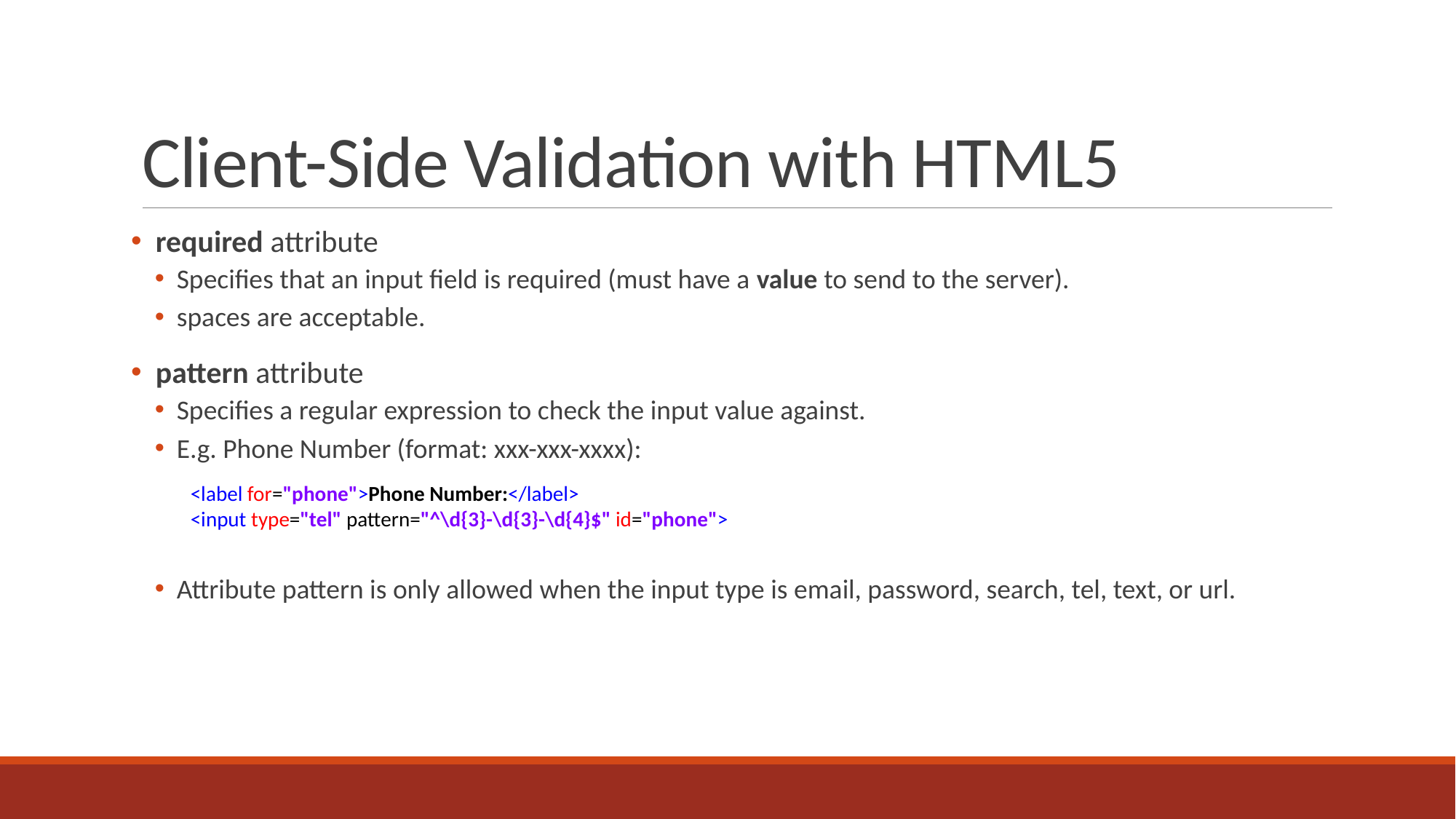

# Client-Side Validation with HTML5
  required attribute
Specifies that an input field is required (must have a value to send to the server).
spaces are acceptable.
  pattern attribute
Specifies a regular expression to check the input value against.
E.g. Phone Number (format: xxx-xxx-xxxx):

Attribute pattern is only allowed when the input type is email, password, search, tel, text, or url.

<label for="phone">Phone Number:</label>
<input type="tel" pattern="^\d{3}-\d{3}-\d{4}$" id="phone">